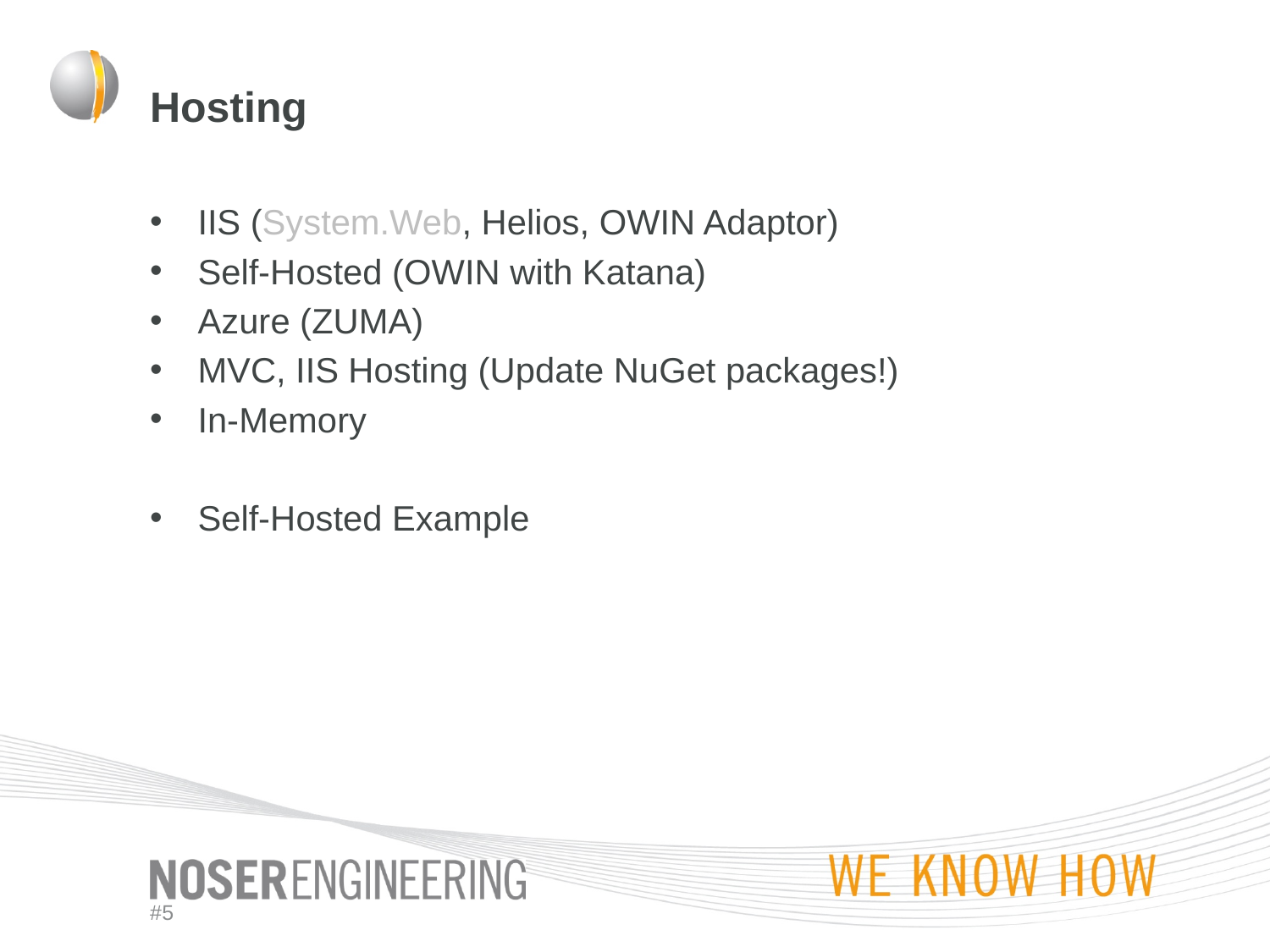

# Hosting
IIS (System.Web, Helios, OWIN Adaptor)
Self-Hosted (OWIN with Katana)
Azure (ZUMA)
MVC, IIS Hosting (Update NuGet packages!)
In-Memory

Self-Hosted Example
#5